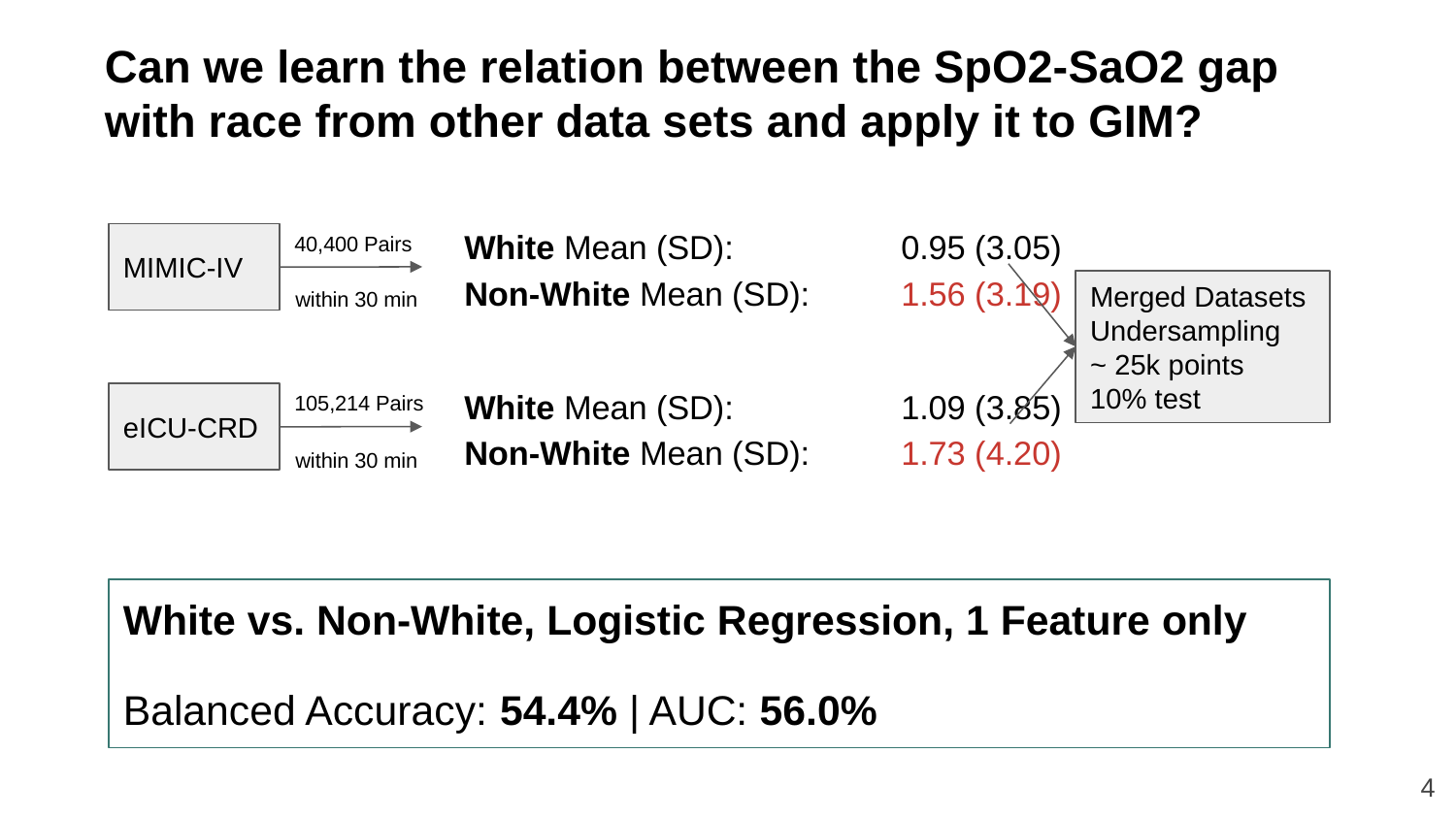

Can we learn the relation between the SpO2-SaO2 gap with race from other data sets and apply it to GIM?
White Mean (SD): 		0.95 (3.05)
Non-White Mean (SD):	1.56 (3.19)
40,400 Pairs
MIMIC-IV
within 30 min
Merged Datasets
Undersampling
~ 25k points
10% test
105,214 Pairs
White Mean (SD): 		1.09 (3.85)
Non-White Mean (SD):	1.73 (4.20)
eICU-CRD
within 30 min
White vs. Non-White, Logistic Regression, 1 Feature only

Balanced Accuracy: 54.4% | AUC: 56.0%
4